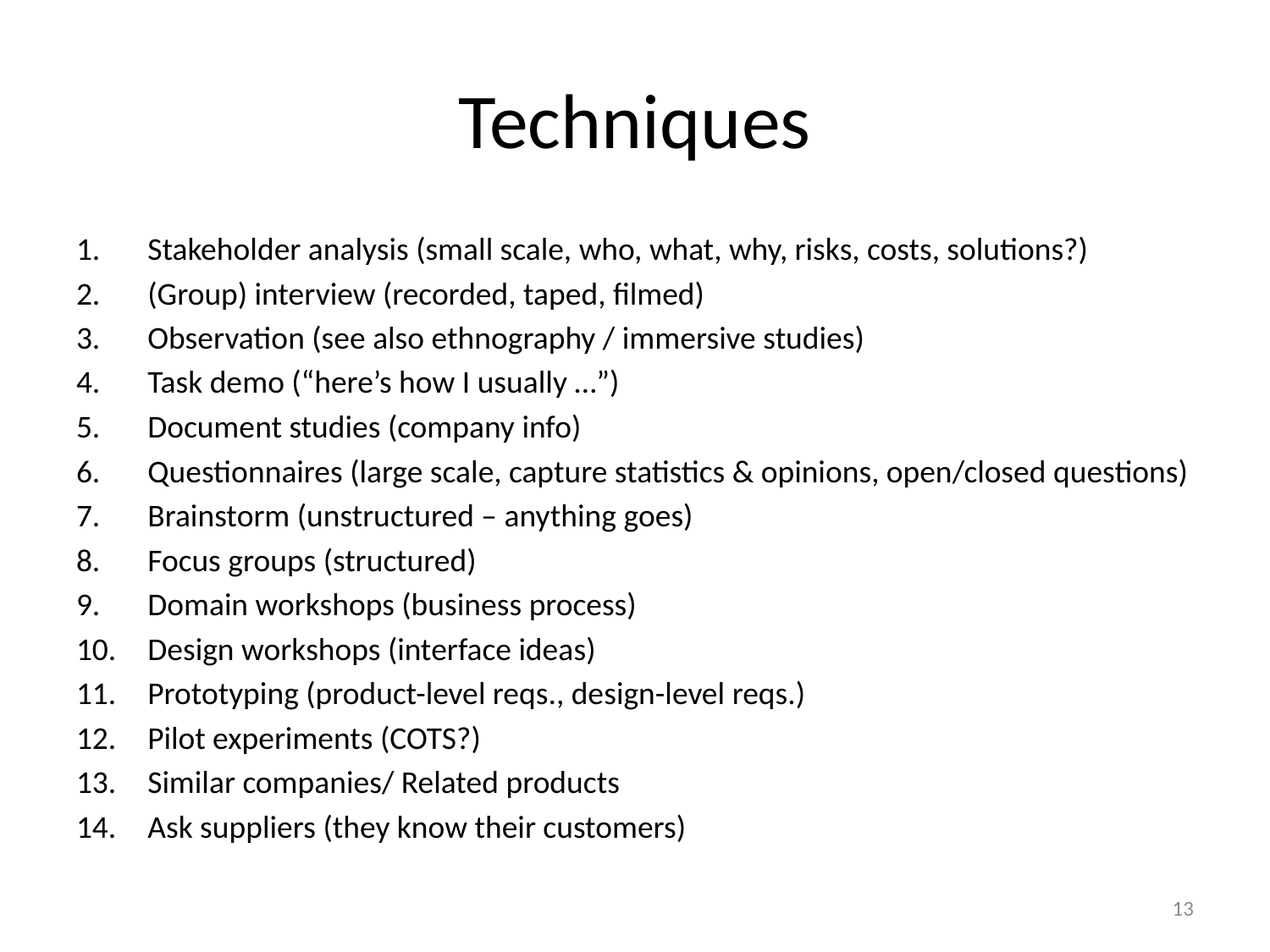

# Techniques
Stakeholder analysis (small scale, who, what, why, risks, costs, solutions?)
(Group) interview (recorded, taped, filmed)
Observation (see also ethnography / immersive studies)
Task demo (“here’s how I usually …”)
Document studies (company info)
Questionnaires (large scale, capture statistics & opinions, open/closed questions)
Brainstorm (unstructured – anything goes)
Focus groups (structured)
Domain workshops (business process)
Design workshops (interface ideas)
Prototyping (product-level reqs., design-level reqs.)
Pilot experiments (COTS?)
Similar companies/ Related products
Ask suppliers (they know their customers)

13